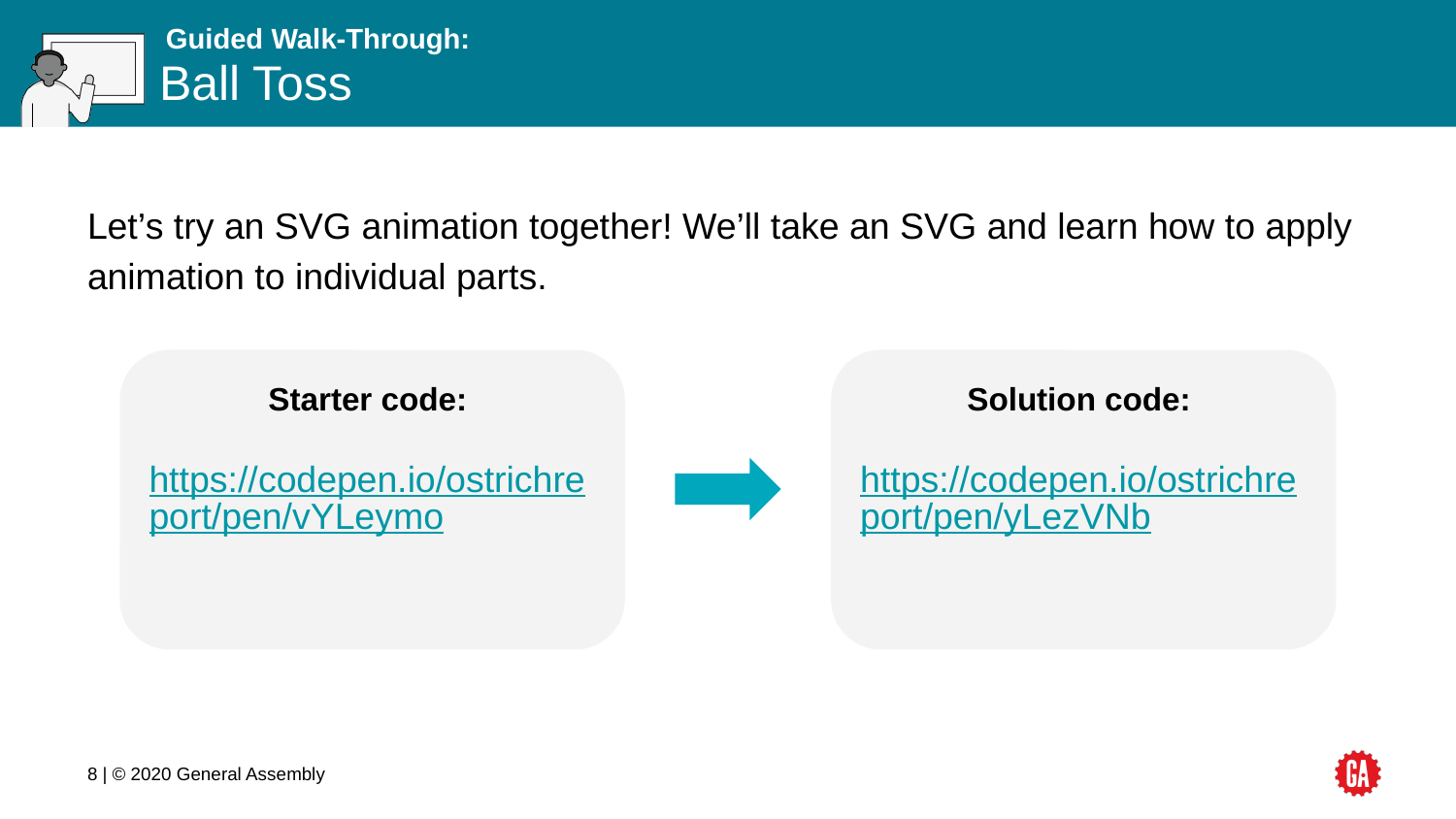

# Ball Toss
Let’s try an SVG animation together! We’ll take an SVG and learn how to apply animation to individual parts.
Starter code:
https://codepen.io/ostrichreport/pen/vYLeymo
Solution code:
https://codepen.io/ostrichreport/pen/yLezVNb

8 | © 2020 General Assembly

8